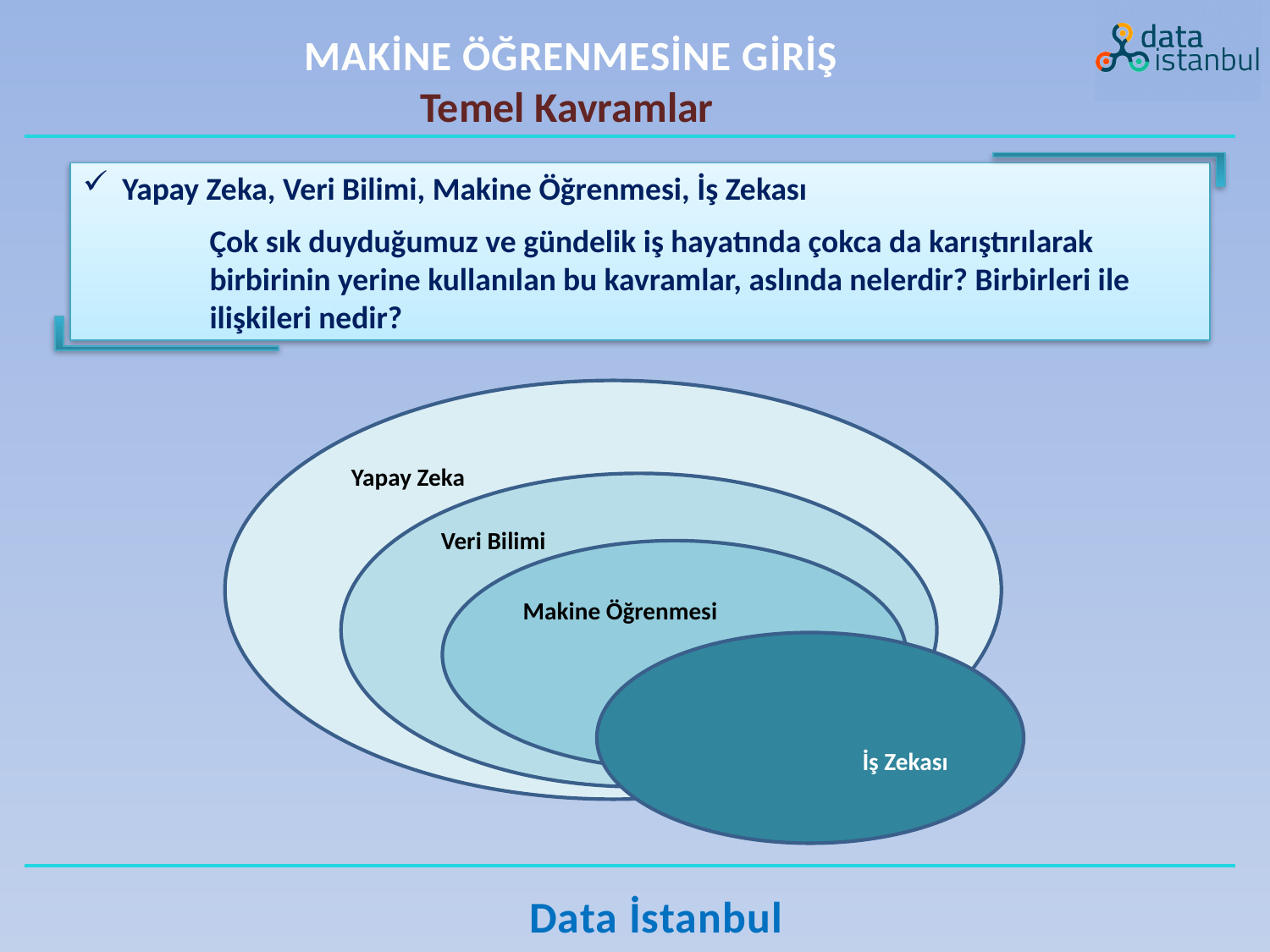

MAKİNE ÖĞRENMESİNE GİRİŞ
Temel Kavramlar

Yapay Zeka, Veri Bilimi, Makine Öğrenmesi, İş Zekası
	Çok sık duyduğumuz ve gündelik iş hayatında çokca da karıştırılarak 	birbirinin yerine kullanılan bu kavramlar, aslında nelerdir? Birbirleri ile 	ilişkileri nedir?

Yapay Zeka

Veri Bilimi

Makine Öğrenmesi

İş Zekası